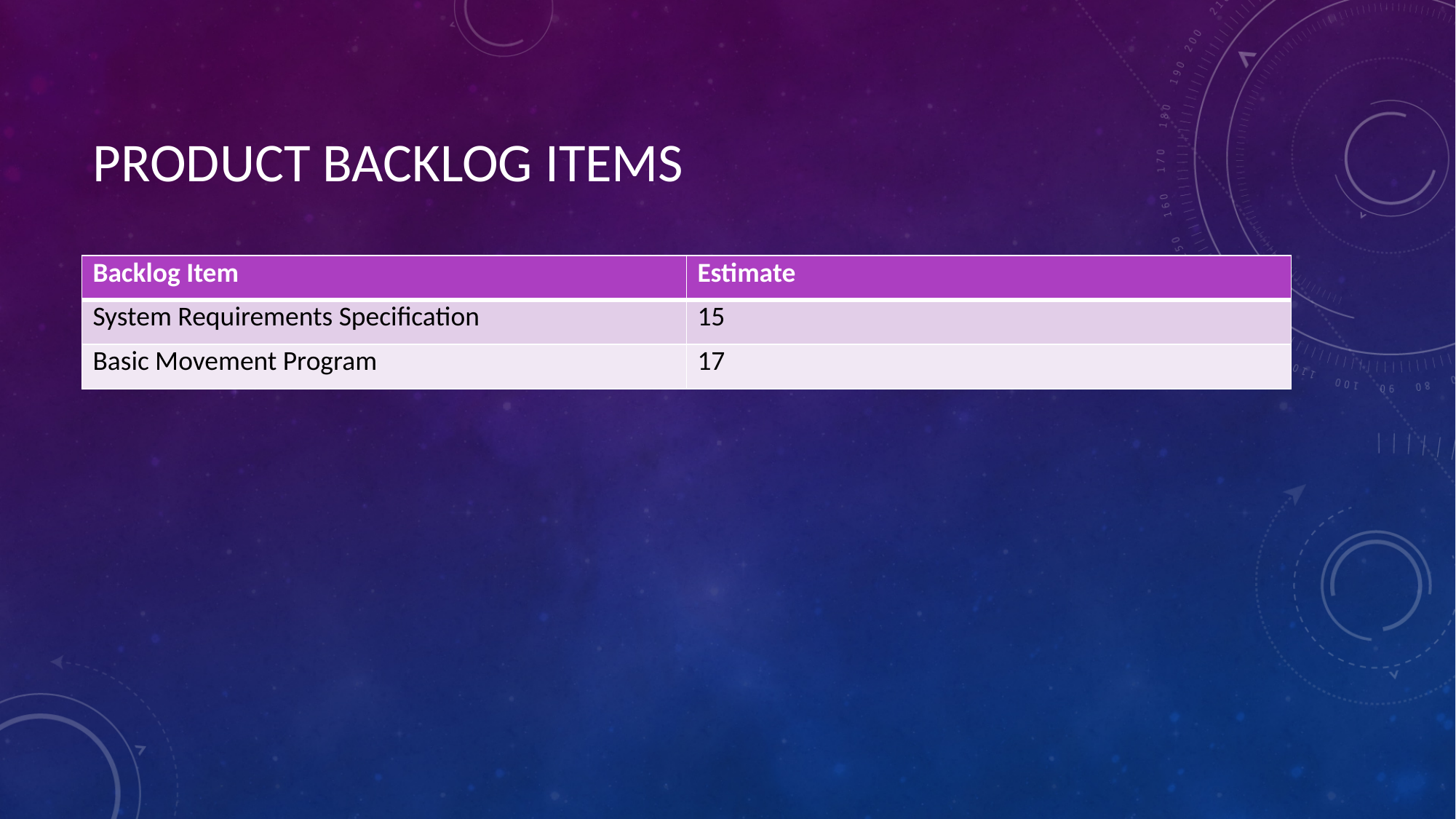

# Product Backlog Items
| Backlog Item | Estimate |
| --- | --- |
| System Requirements Specification | 15 |
| Basic Movement Program | 17 |